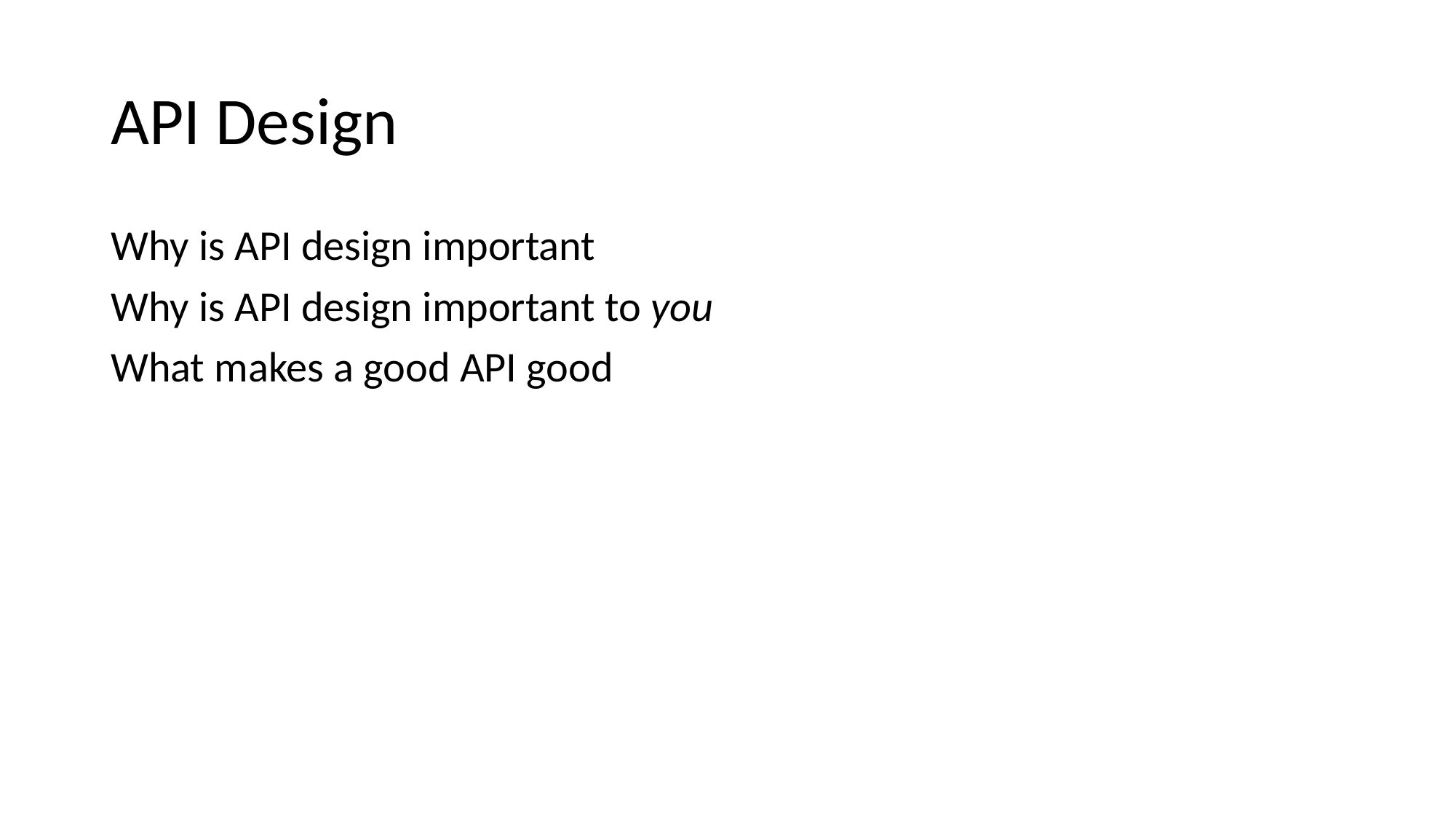

# API Design
Why is API design important
Why is API design important to you
What makes a good API good